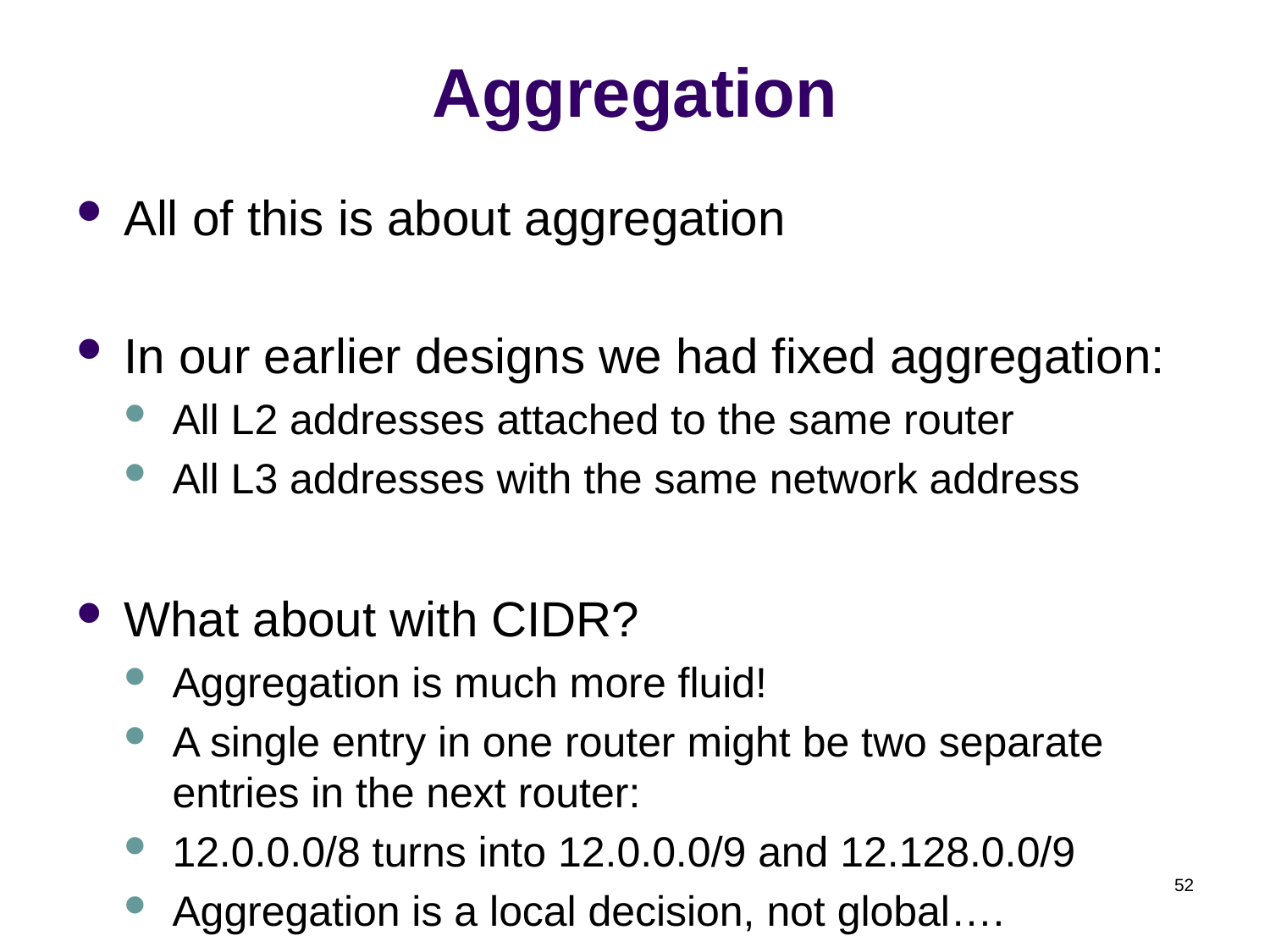

# Aggregation
All of this is about aggregation

In our earlier designs we had fixed aggregation:
All L2 addresses attached to the same router
All L3 addresses with the same network address

What about with CIDR?
Aggregation is much more fluid!
A single entry in one router might be two separate entries in the next router:
12.0.0.0/8 turns into 12.0.0.0/9 and 12.128.0.0/9
Aggregation is a local decision, not global….

52